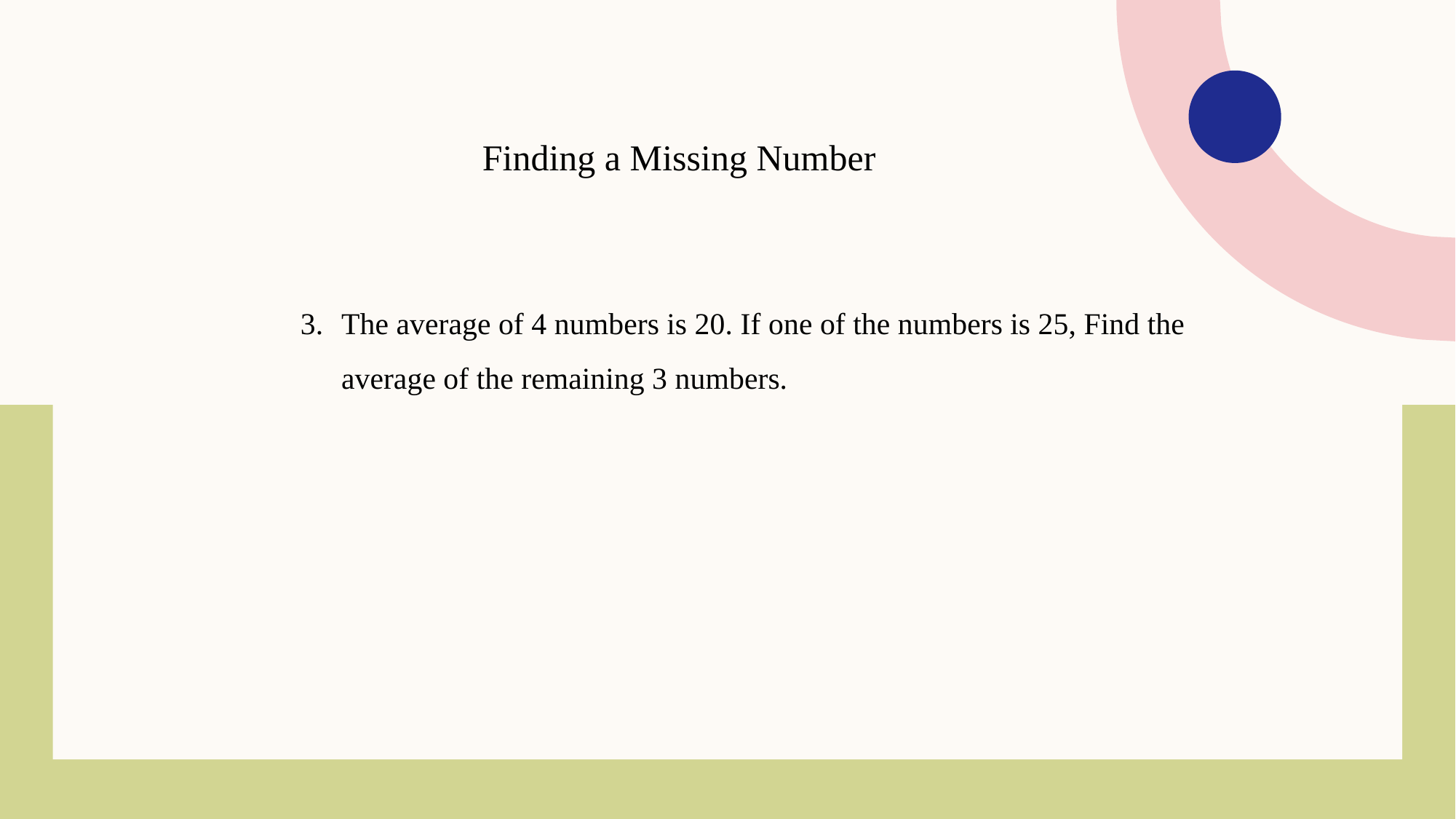

Finding a Missing Number
The average of 4 numbers is 20. If one of the numbers is 25, Find the average of the remaining 3 numbers.